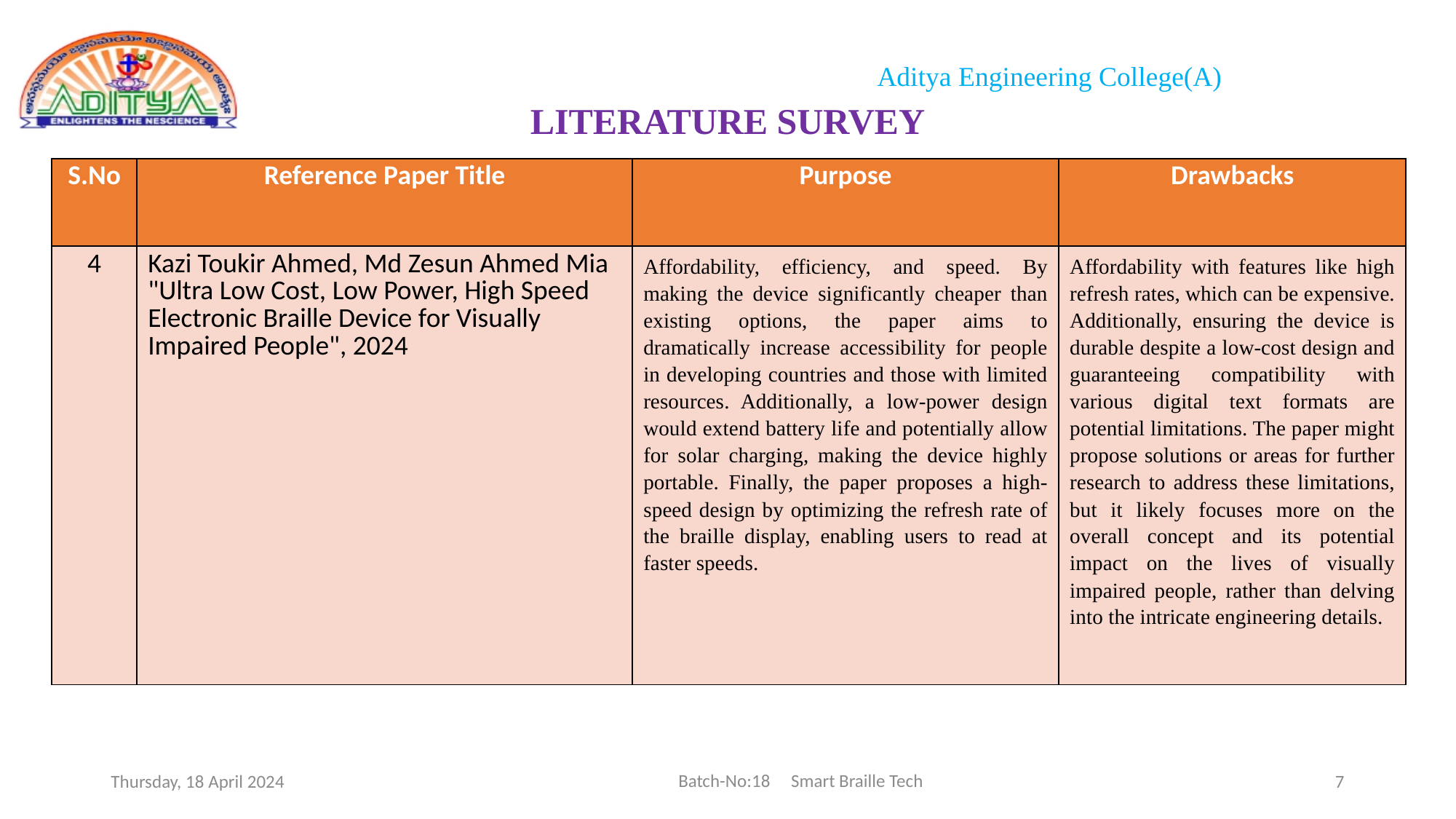

# LITERATURE SURVEY
| S.No | Reference Paper Title | Purpose | Drawbacks |
| --- | --- | --- | --- |
| 4 | Kazi Toukir Ahmed, Md Zesun Ahmed Mia "Ultra Low Cost, Low Power, High Speed Electronic Braille Device for Visually Impaired People", 2024 | Affordability, efficiency, and speed. By making the device significantly cheaper than existing options, the paper aims to dramatically increase accessibility for people in developing countries and those with limited resources. Additionally, a low-power design would extend battery life and potentially allow for solar charging, making the device highly portable. Finally, the paper proposes a high-speed design by optimizing the refresh rate of the braille display, enabling users to read at faster speeds. | Affordability with features like high refresh rates, which can be expensive. Additionally, ensuring the device is durable despite a low-cost design and guaranteeing compatibility with various digital text formats are potential limitations. The paper might propose solutions or areas for further research to address these limitations, but it likely focuses more on the overall concept and its potential impact on the lives of visually impaired people, rather than delving into the intricate engineering details. |
Batch-No:18     Smart Braille Tech
Thursday, 18 April 2024
7